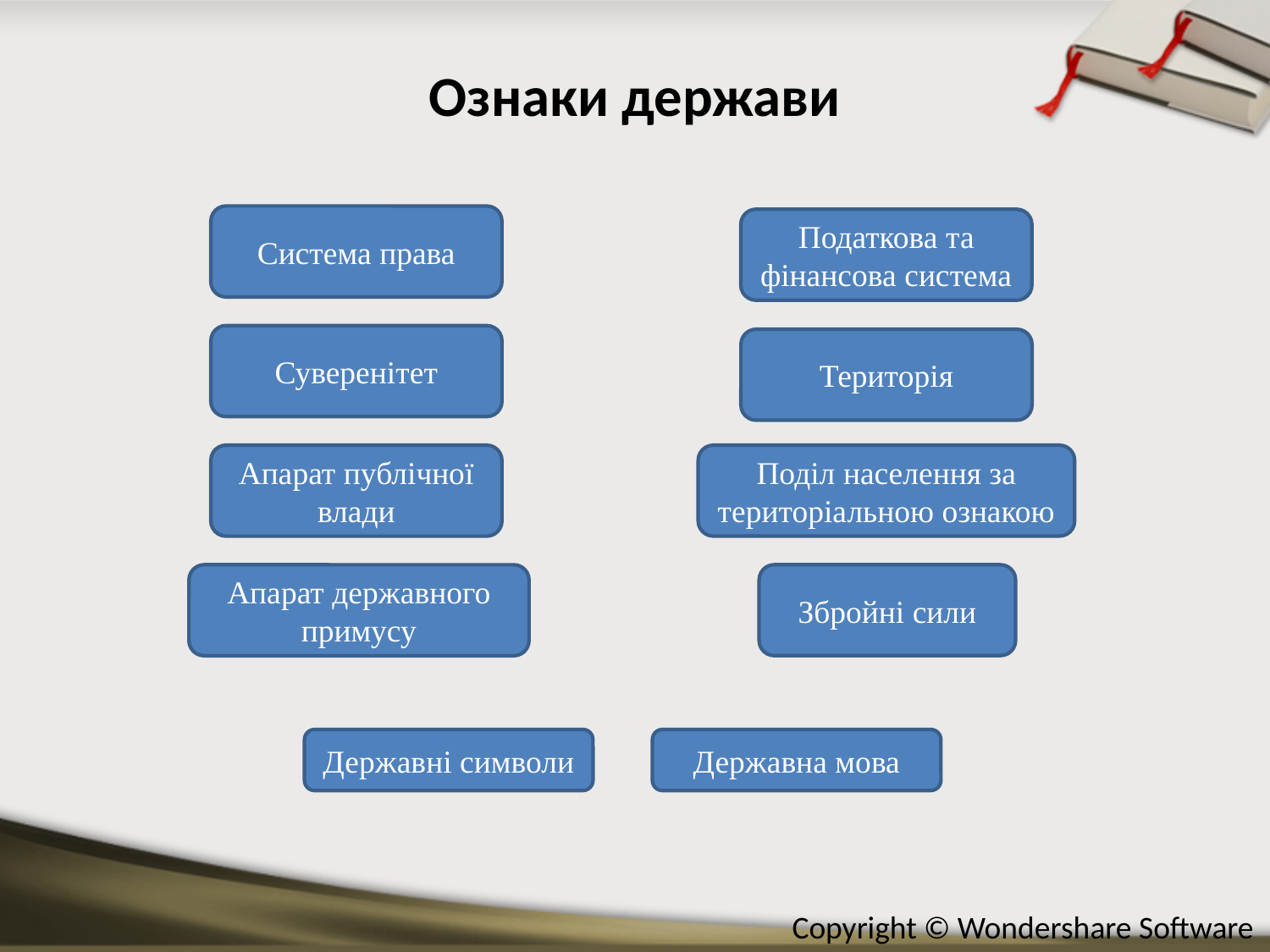

# Ознаки держави
Система права
Податкова та фінансова система
Суверенітет
Територія
Апарат публічної влади
Поділ населення за територіальною ознакою
Апарат державного примусу
Збройні сили
Державна мова
Державні символи